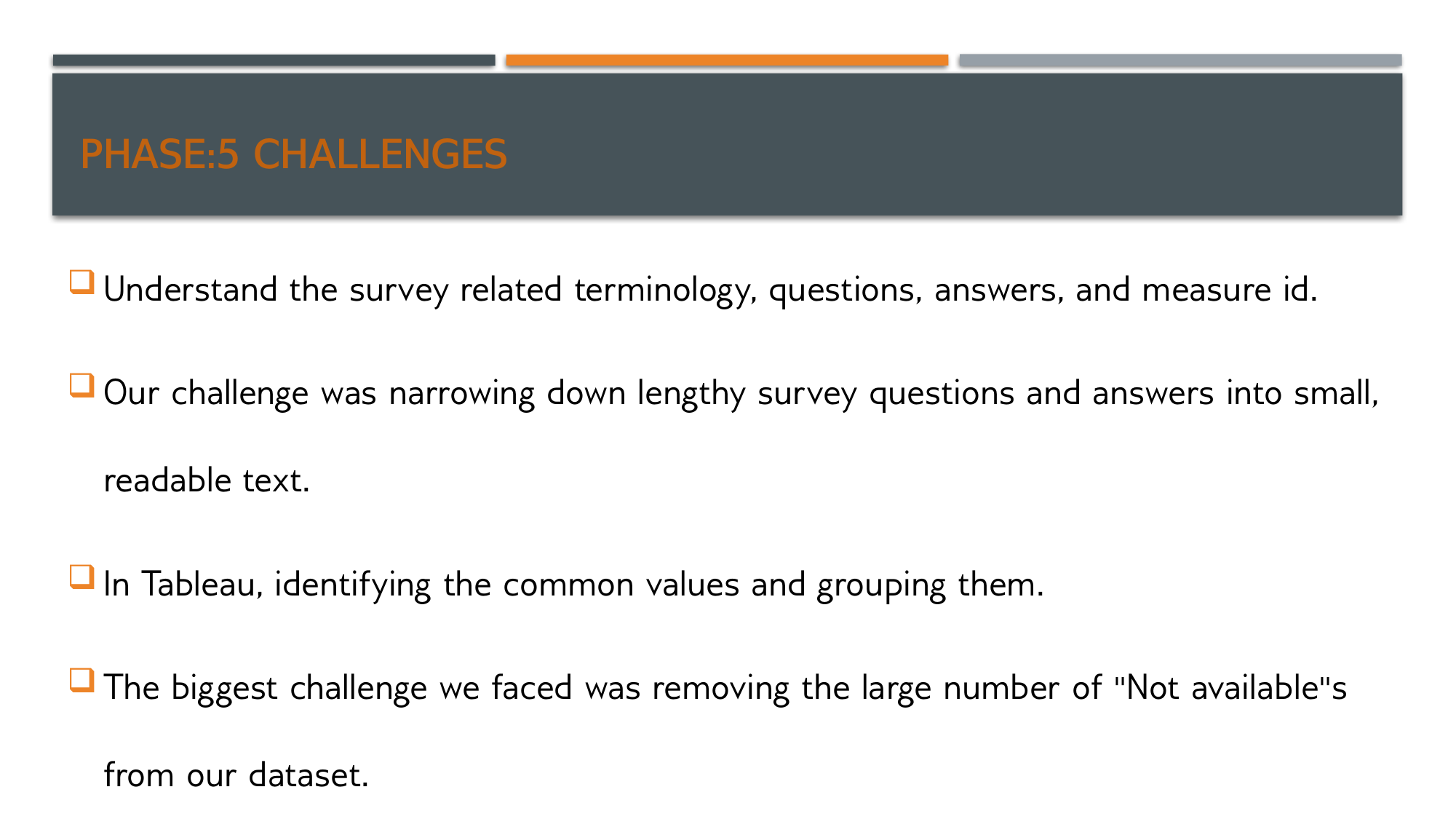

# Phase:5 Challenges
Understand the survey related terminology, questions, answers, and measure id.
Our challenge was narrowing down lengthy survey questions and answers into small, readable text.
In Tableau, identifying the common values and grouping them.
The biggest challenge we faced was removing the large number of "Not available"s from our dataset.